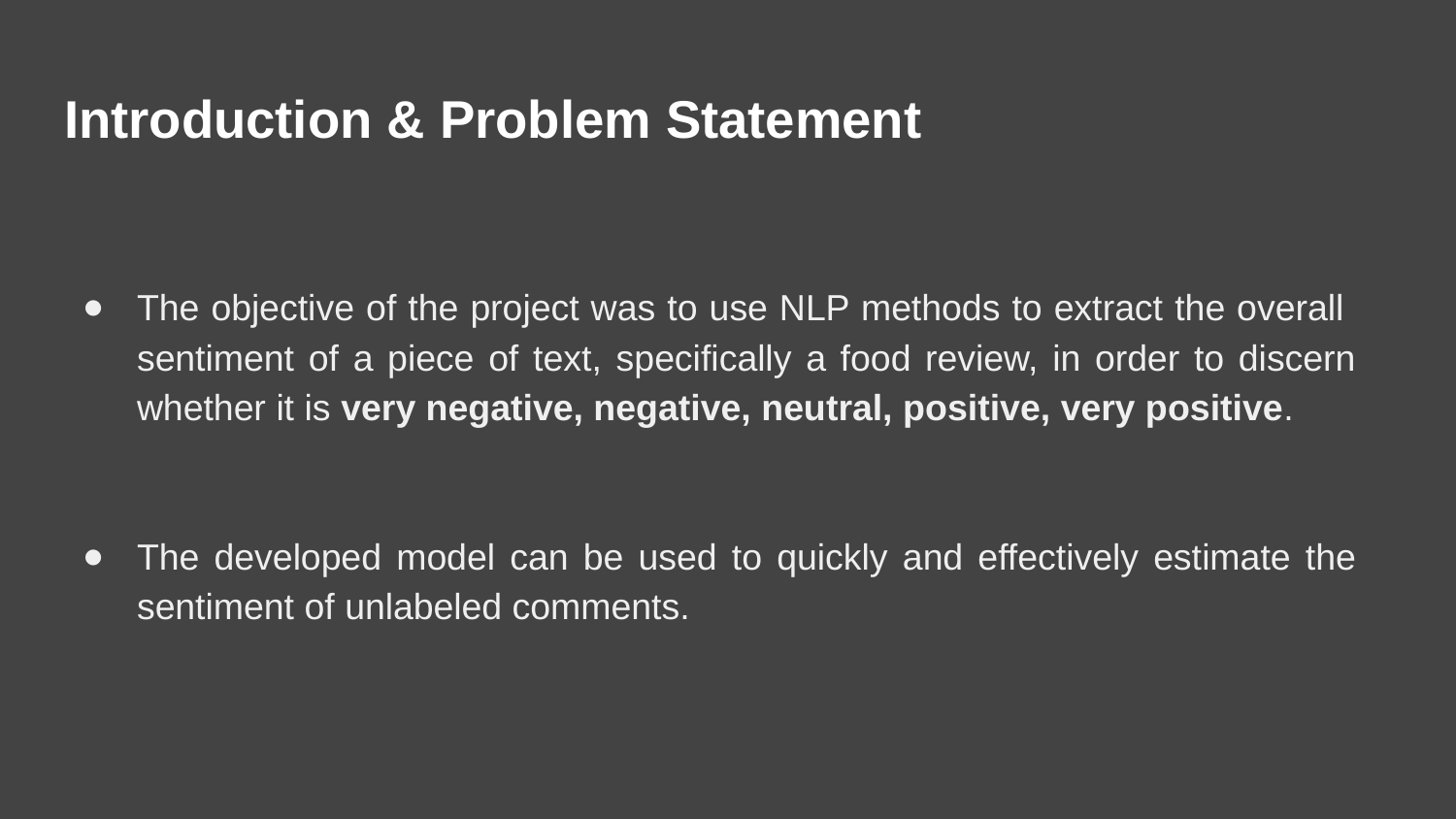

# Introduction & Problem Statement
The objective of the project was to use NLP methods to extract the overall  sentiment of a piece of text, specifically a food review, in order to discern whether it is very negative, negative, neutral, positive, very positive.

The developed model can be used to quickly and effectively estimate the sentiment of unlabeled comments.